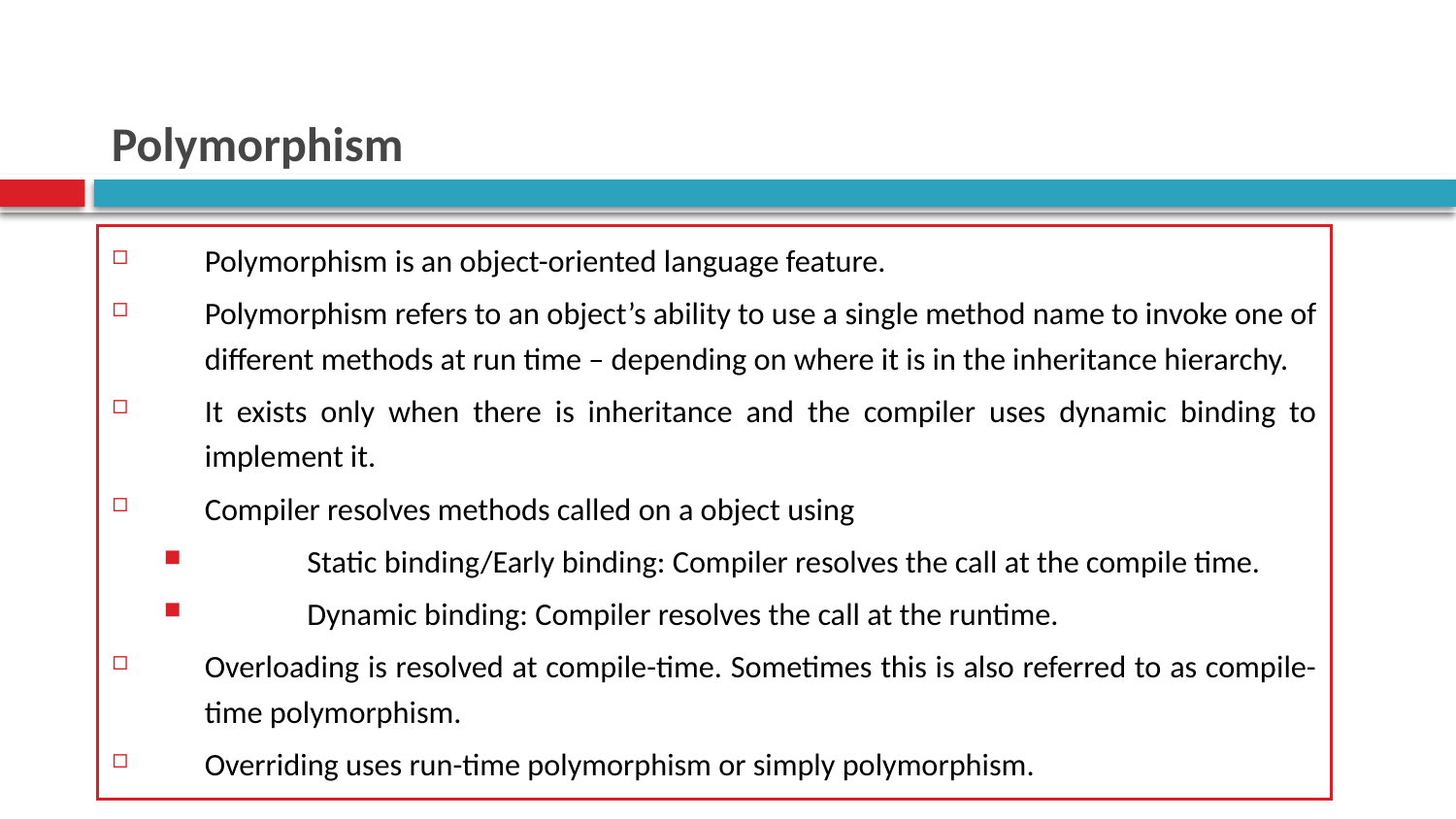

# Polymorphism
Polymorphism is an object-oriented language feature.
Polymorphism refers to an object’s ability to use a single method name to invoke one of different methods at run time – depending on where it is in the inheritance hierarchy.
It exists only when there is inheritance and the compiler uses dynamic binding to implement it.
Compiler resolves methods called on a object using
Static binding/Early binding: Compiler resolves the call at the compile time.
Dynamic binding: Compiler resolves the call at the runtime.
Overloading is resolved at compile-time. Sometimes this is also referred to as compile-time polymorphism.
Overriding uses run-time polymorphism or simply polymorphism.